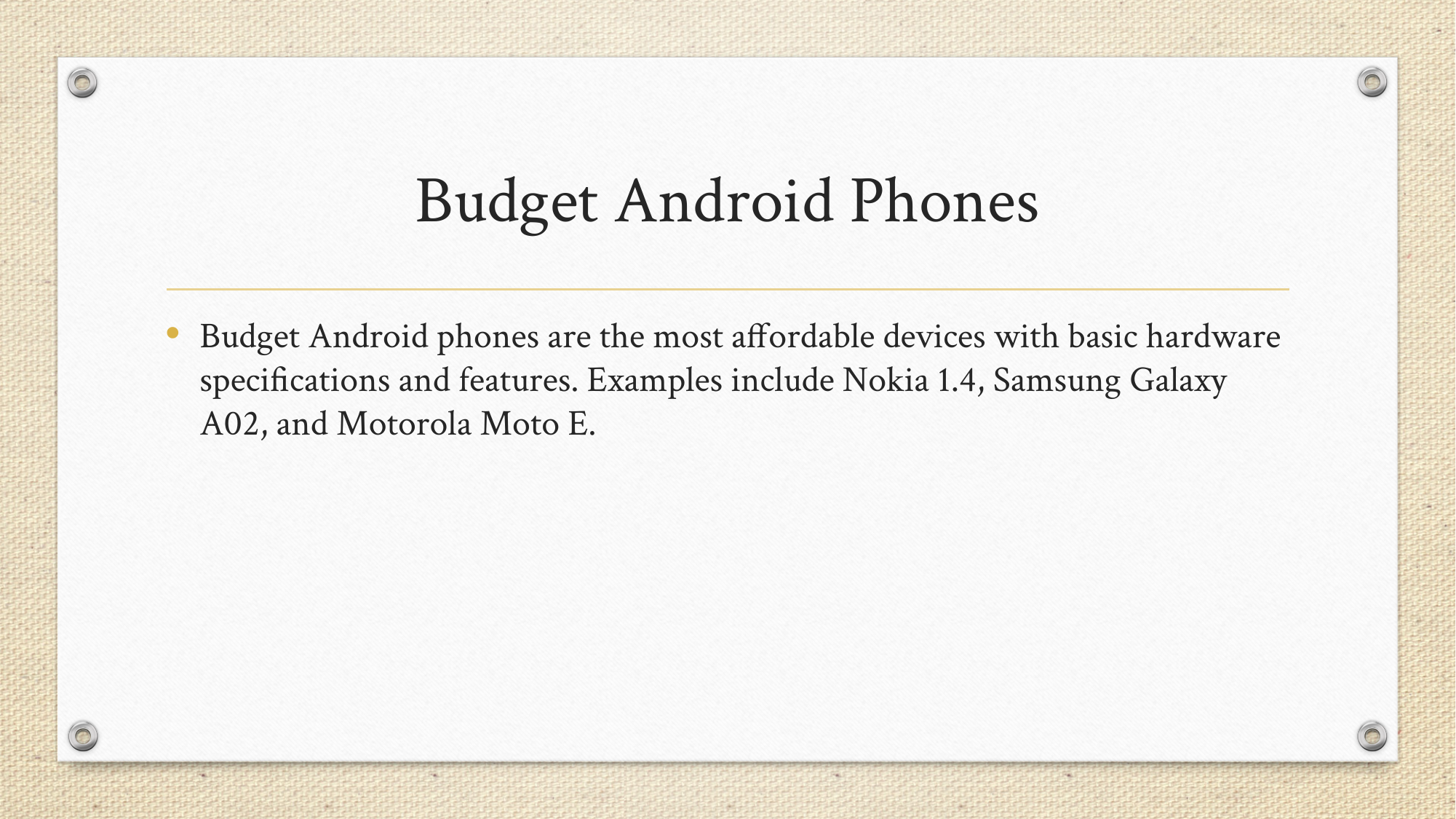

# Budget Android Phones
Budget Android phones are the most affordable devices with basic hardware specifications and features. Examples include Nokia 1.4, Samsung Galaxy A02, and Motorola Moto E.